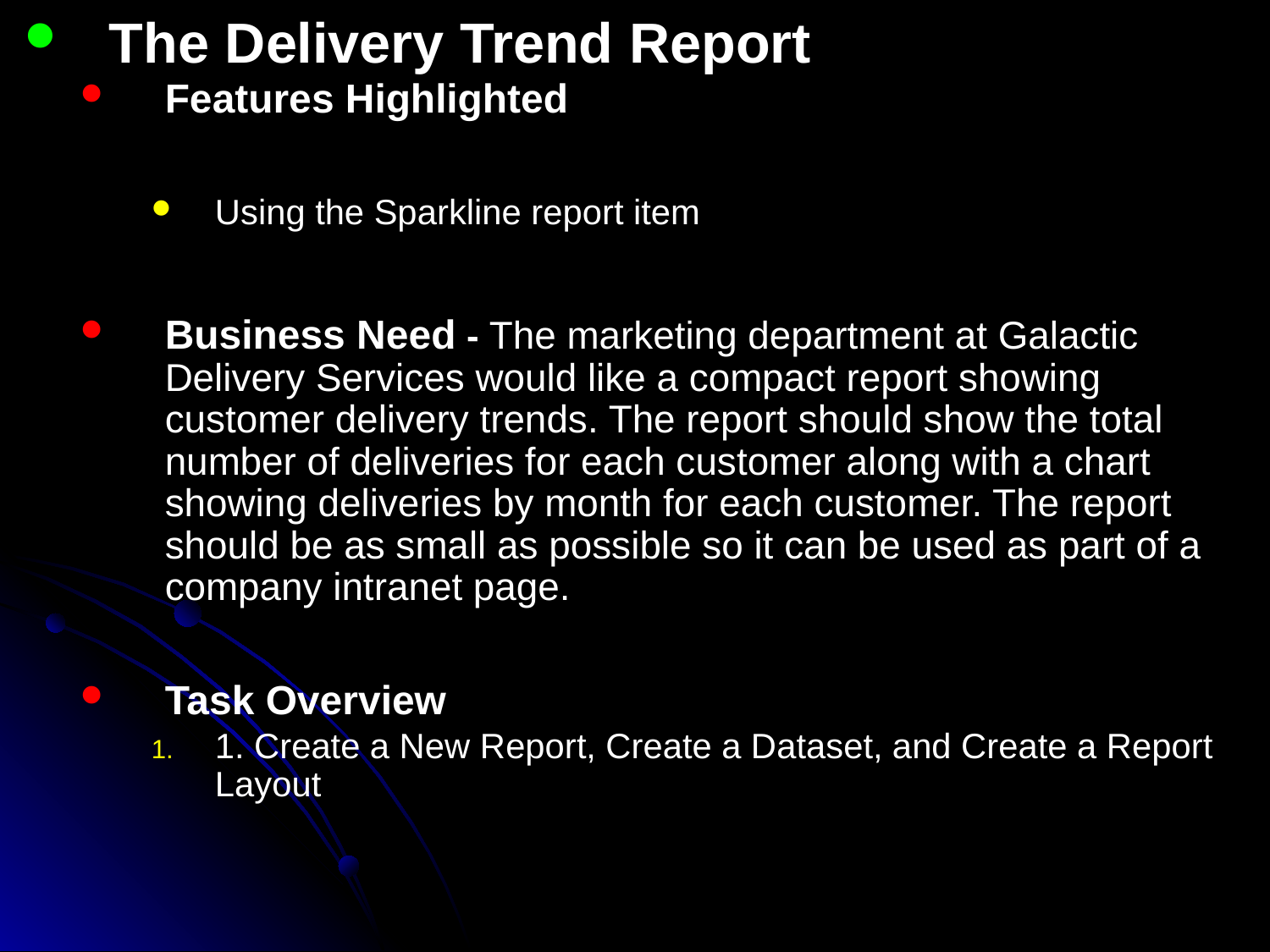

The Delivery Trend Report
Features Highlighted

Using the Sparkline report item

Business Need - The marketing department at Galactic Delivery Services would like a compact report showing customer delivery trends. The report should show the total number of deliveries for each customer along with a chart showing deliveries by month for each customer. The report should be as small as possible so it can be used as part of a company intranet page.

Task Overview
1. Create a New Report, Create a Dataset, and Create a Report Layout